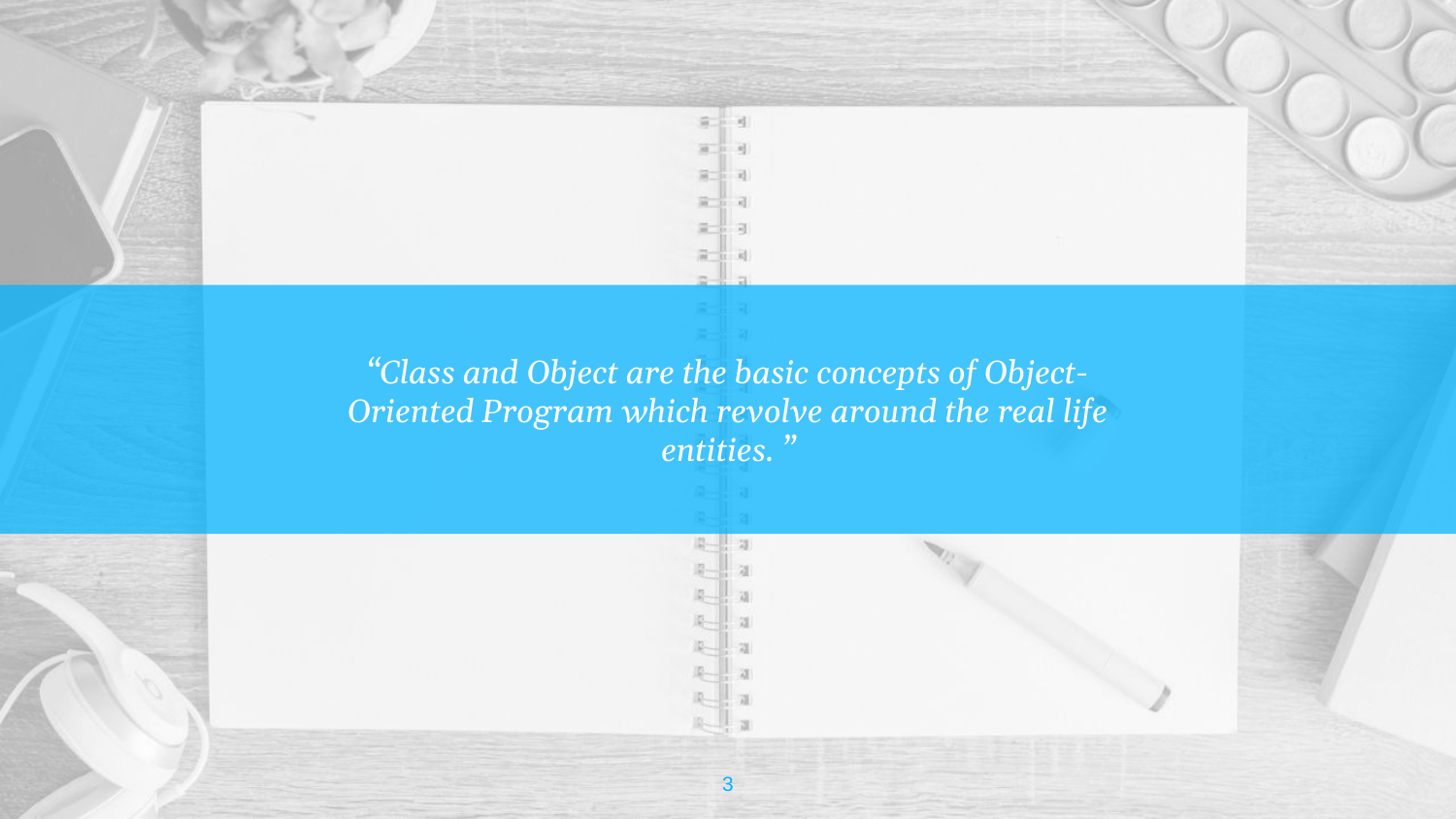

“Class and Object are the basic concepts of Object-Oriented Program which revolve around the real life entities. ”
3